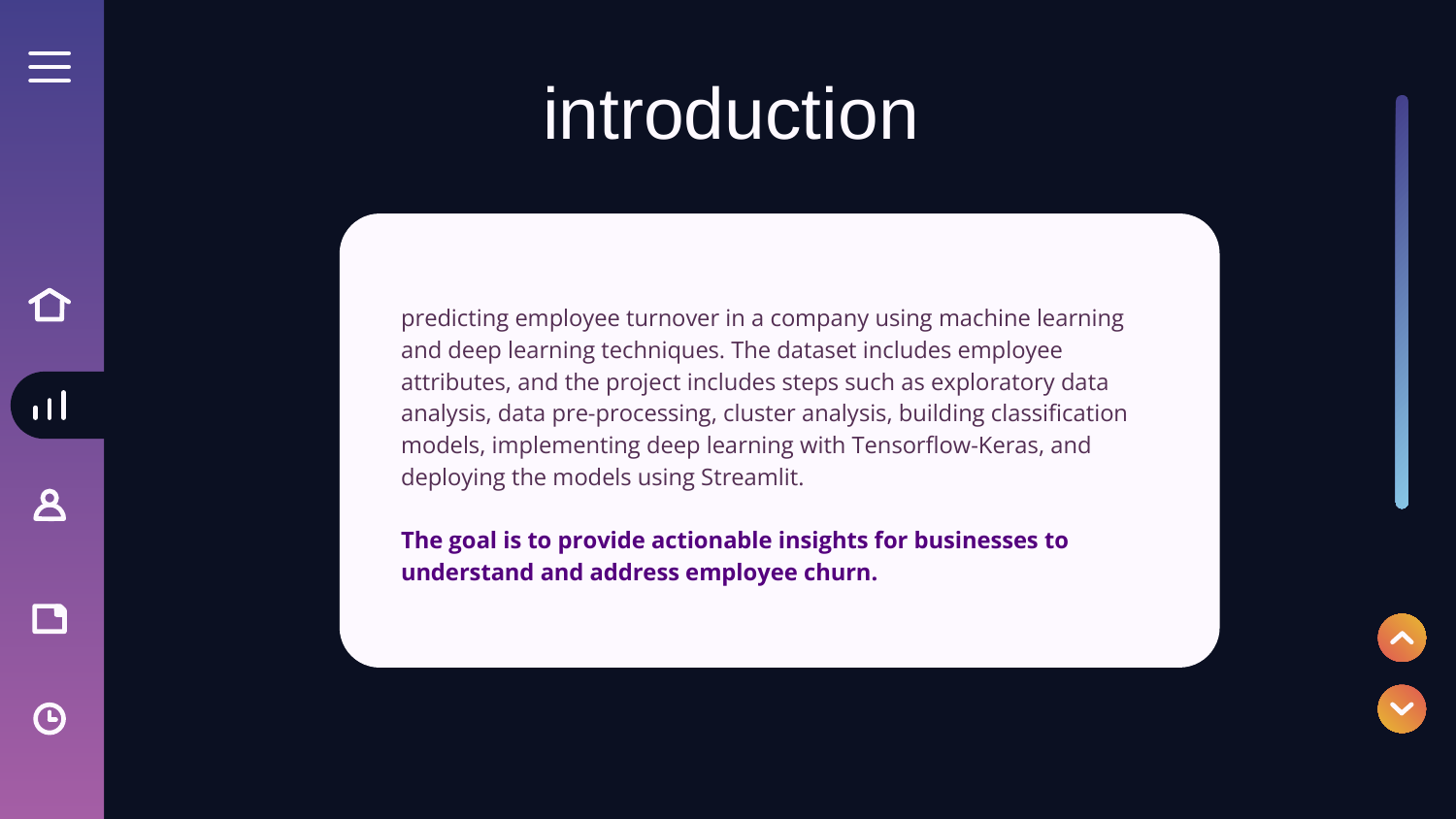

# introduction

predicting employee turnover in a company using machine learning and deep learning techniques. The dataset includes employee attributes, and the project includes steps such as exploratory data analysis, data pre-processing, cluster analysis, building classification models, implementing deep learning with Tensorflow-Keras, and deploying the models using Streamlit.

The goal is to provide actionable insights for businesses to understand and address employee churn.